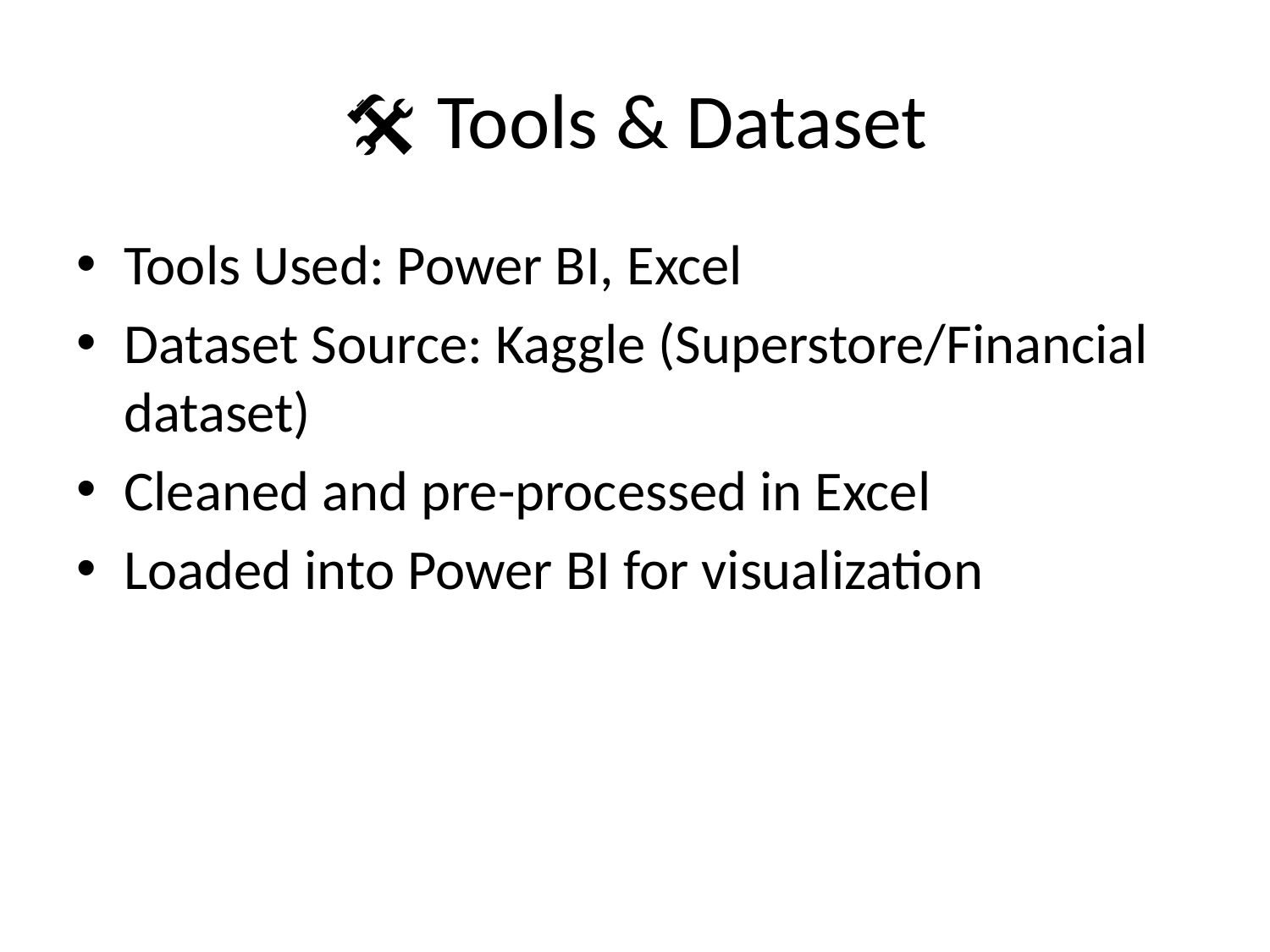

# 🛠 Tools & Dataset
Tools Used: Power BI, Excel
Dataset Source: Kaggle (Superstore/Financial dataset)
Cleaned and pre-processed in Excel
Loaded into Power BI for visualization